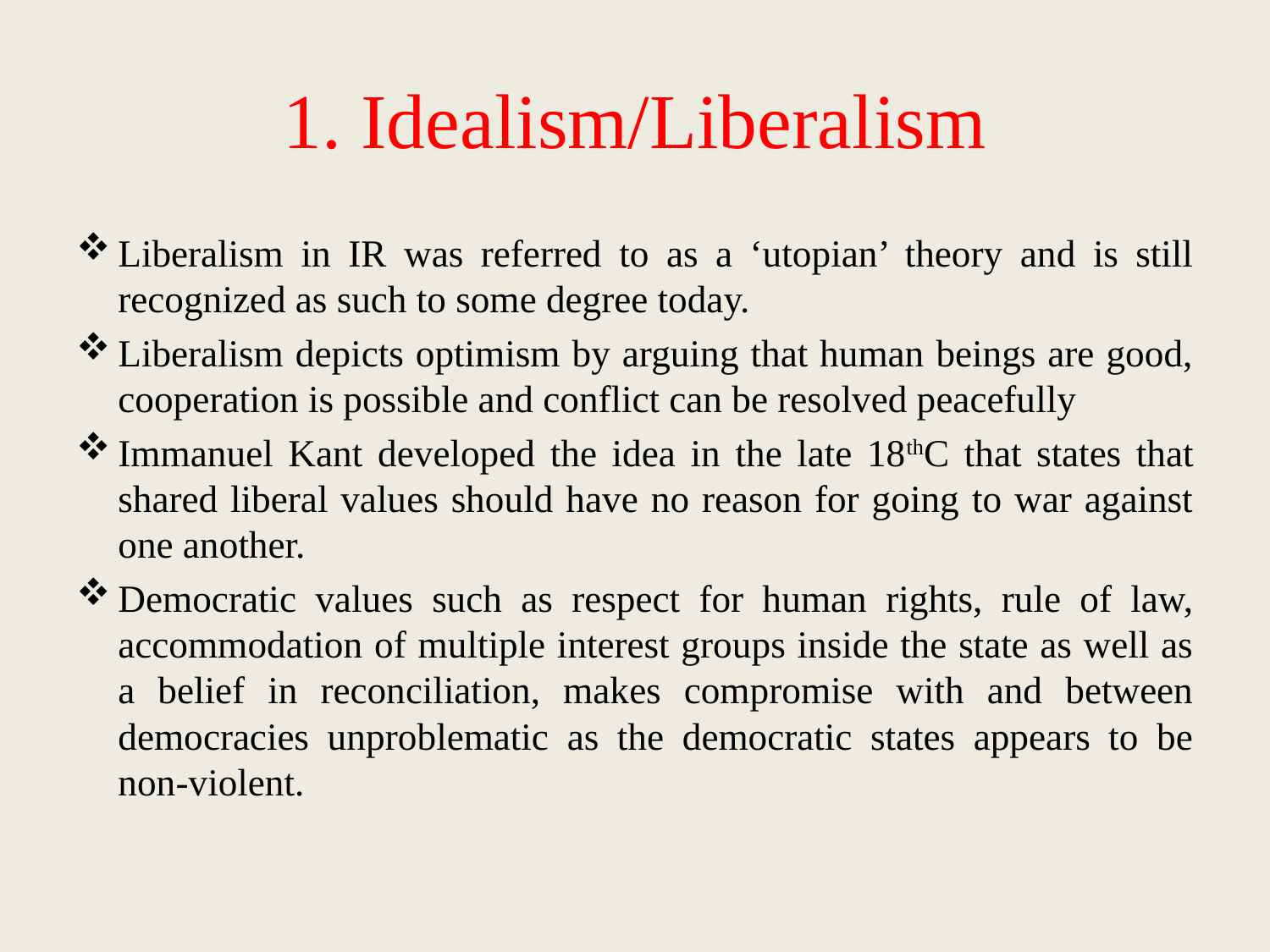

# 1. Idealism/Liberalism
Liberalism in IR was referred to as a ‘utopian’ theory and is still recognized as such to some degree today.
Liberalism depicts optimism by arguing that human beings are good, cooperation is possible and conflict can be resolved peacefully
Immanuel Kant developed the idea in the late 18thC that states that shared liberal values should have no reason for going to war against one another.
Democratic values such as respect for human rights, rule of law, accommodation of multiple interest groups inside the state as well as a belief in reconciliation, makes compromise with and between democracies unproblematic as the democratic states appears to be non-violent.